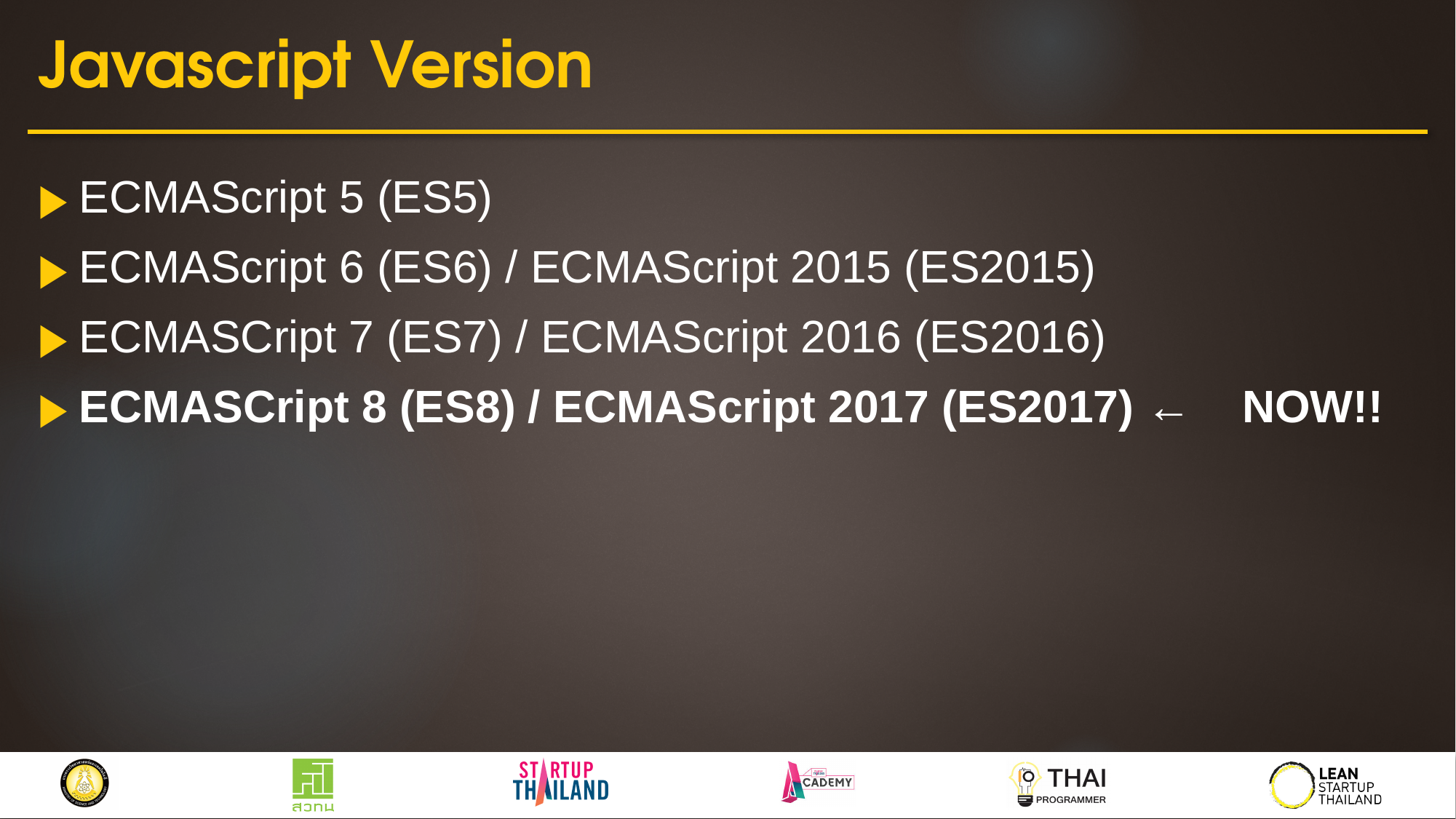

# Javascript Version
ECMAScript 5 (ES5)
ECMAScript 6 (ES6) / ECMAScript 2015 (ES2015)
ECMASCript 7 (ES7) / ECMAScript 2016 (ES2016)
ECMASCript 8 (ES8) / ECMAScript 2017 (ES2017) ←    NOW!!